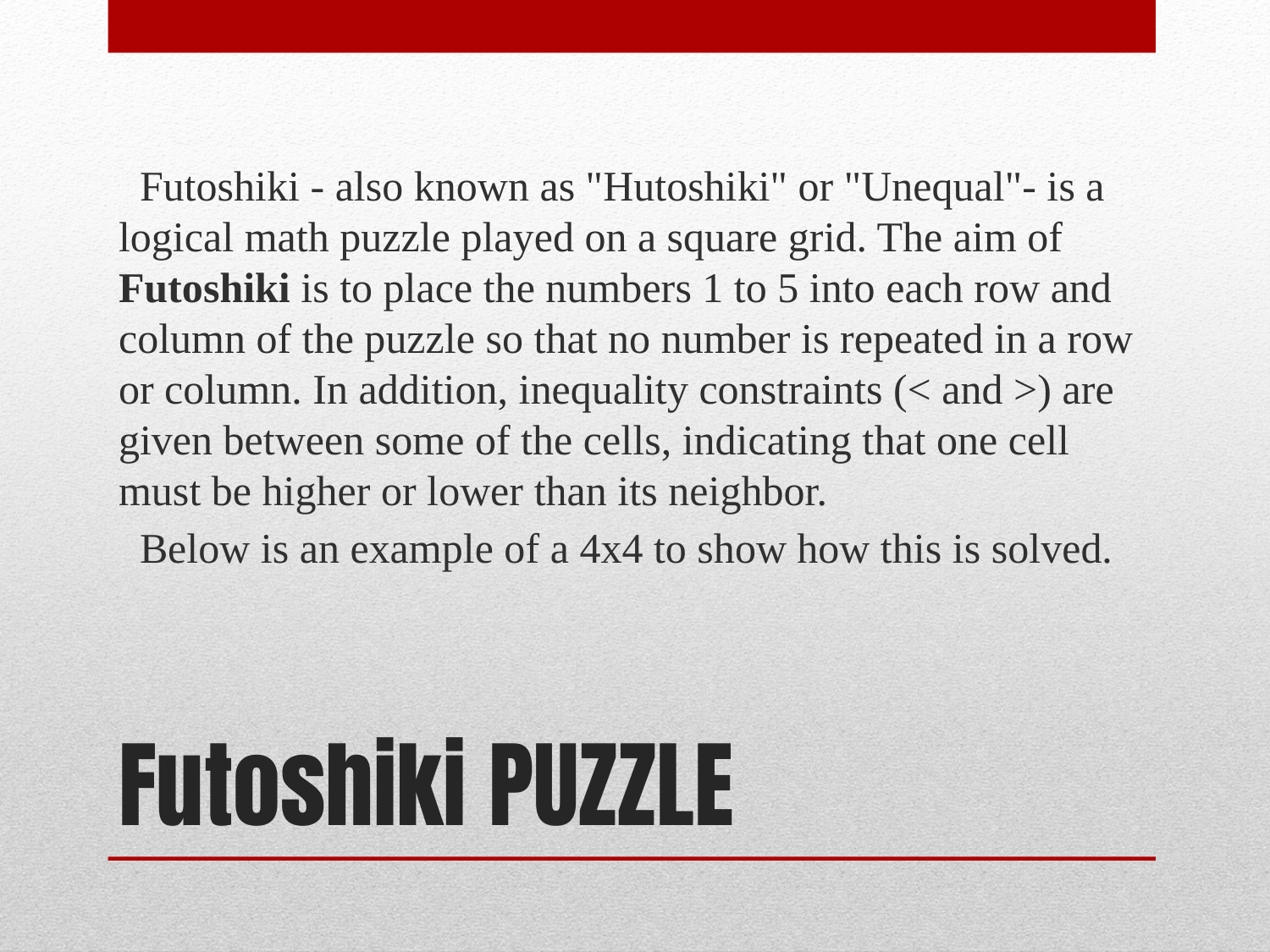

Futoshiki - also known as "Hutoshiki" or "Unequal"- is a logical math puzzle played on a square grid. The aim of Futoshiki is to place the numbers 1 to 5 into each row and column of the puzzle so that no number is repeated in a row or column. In addition, inequality constraints (< and >) are given between some of the cells, indicating that one cell must be higher or lower than its neighbor.
Below is an example of a 4x4 to show how this is solved.
# Futoshiki PUZZLE